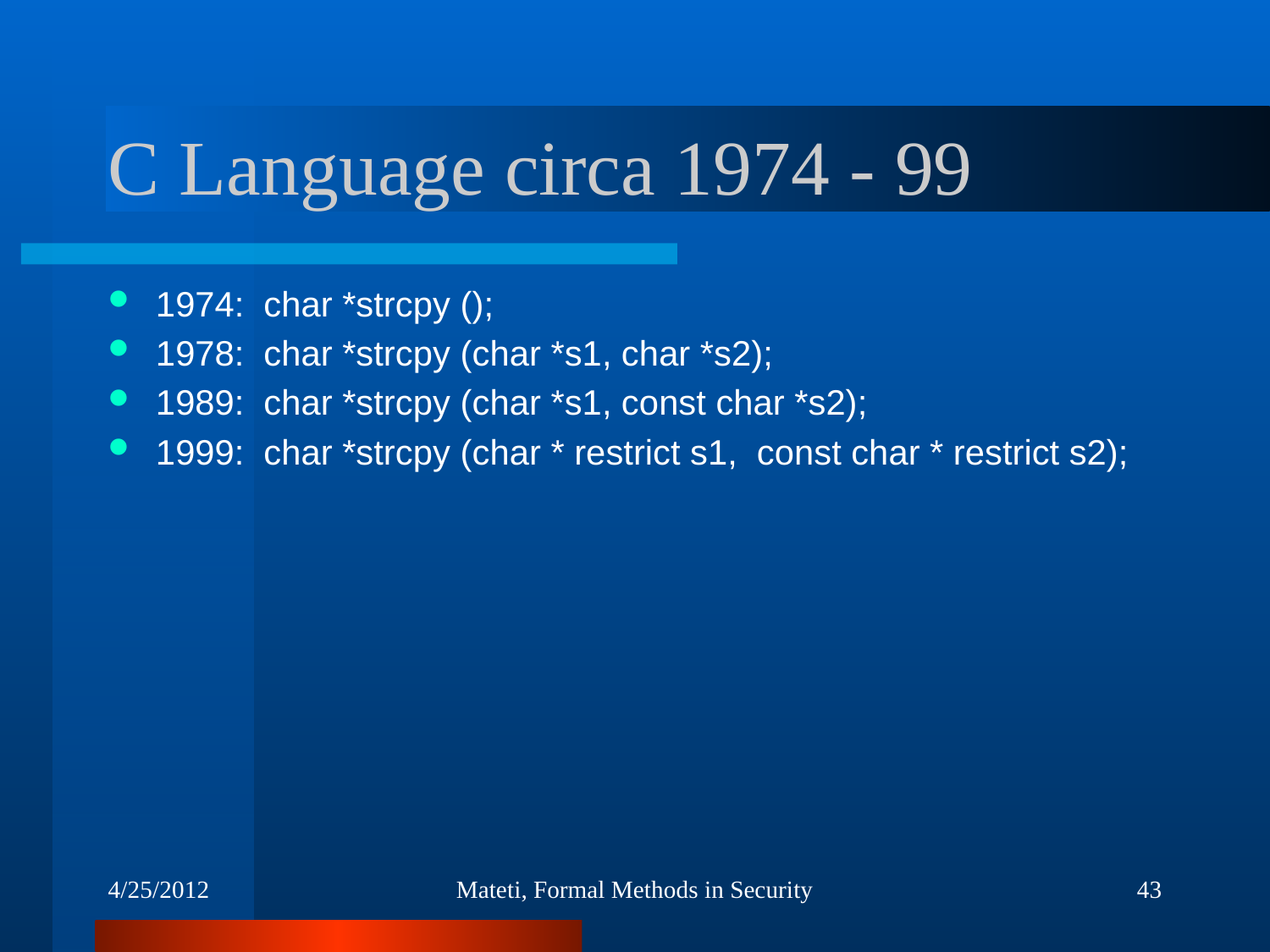

# C Language circa 1974 - 99
1974:  char *strcpy ();
1978:  char *strcpy (char *s1, char *s2);
1989:  char *strcpy (char *s1, const char *s2);
1999:  char *strcpy (char * restrict s1,  const char * restrict s2);
4/25/2012
Mateti, Formal Methods in Security
43